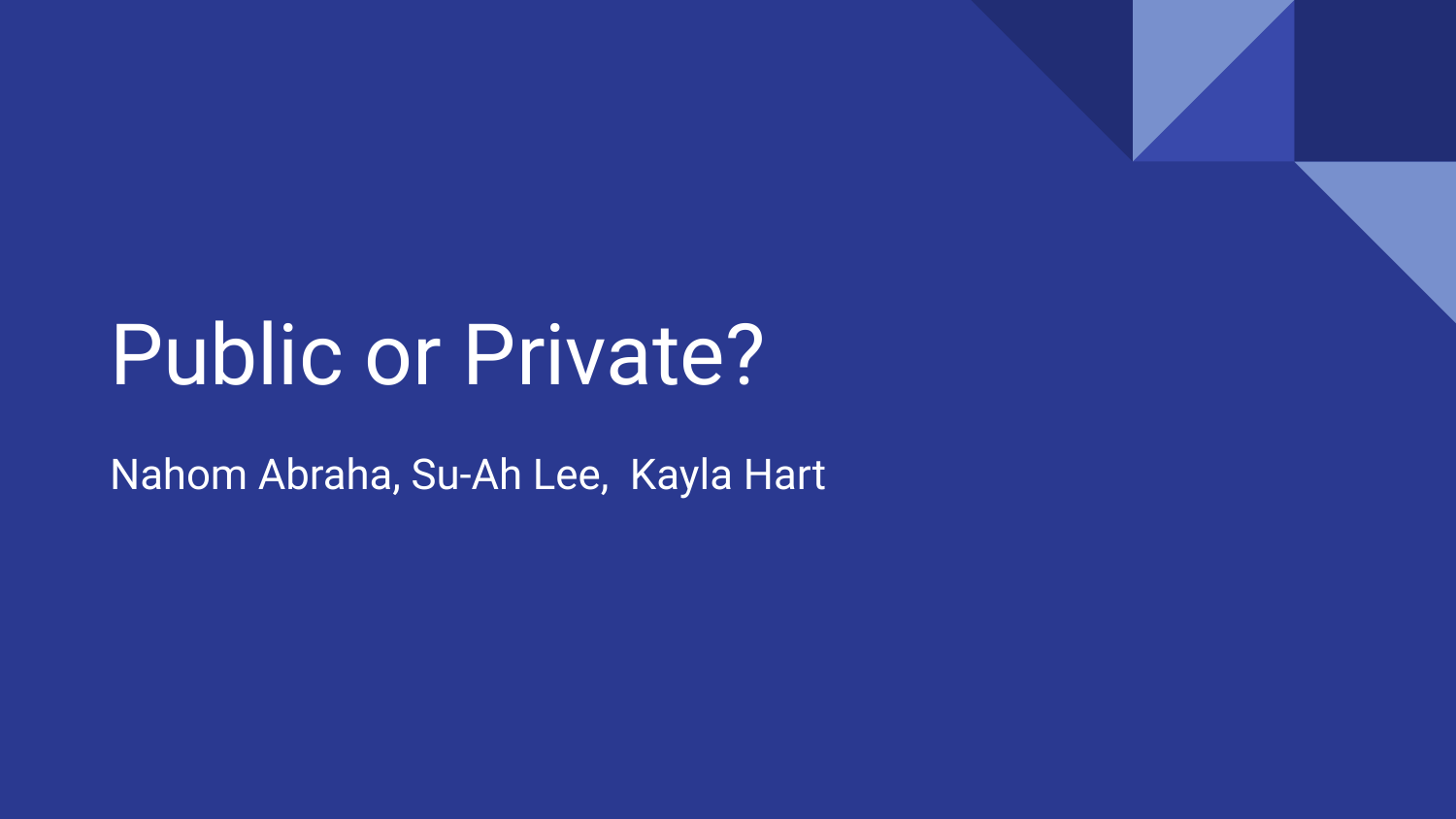

# Public or Private?
Nahom Abraha, Su-Ah Lee,  Kayla Hart